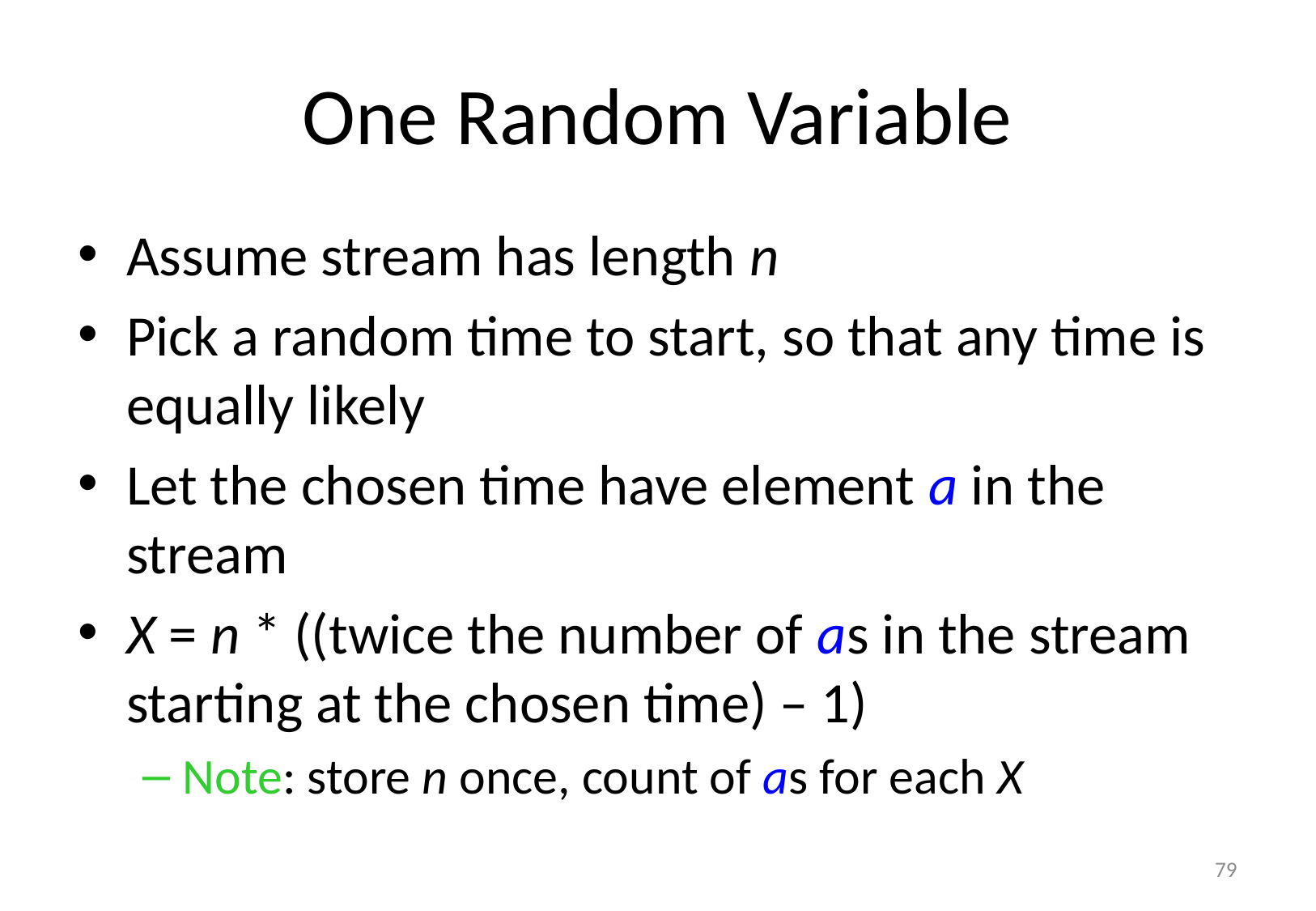

# One Random Variable
Assume stream has length n
Pick a random time to start, so that any time is equally likely
Let the chosen time have element a in the stream
X = n * ((twice the number of as in the stream starting at the chosen time) – 1)
Note: store n once, count of as for each X

79